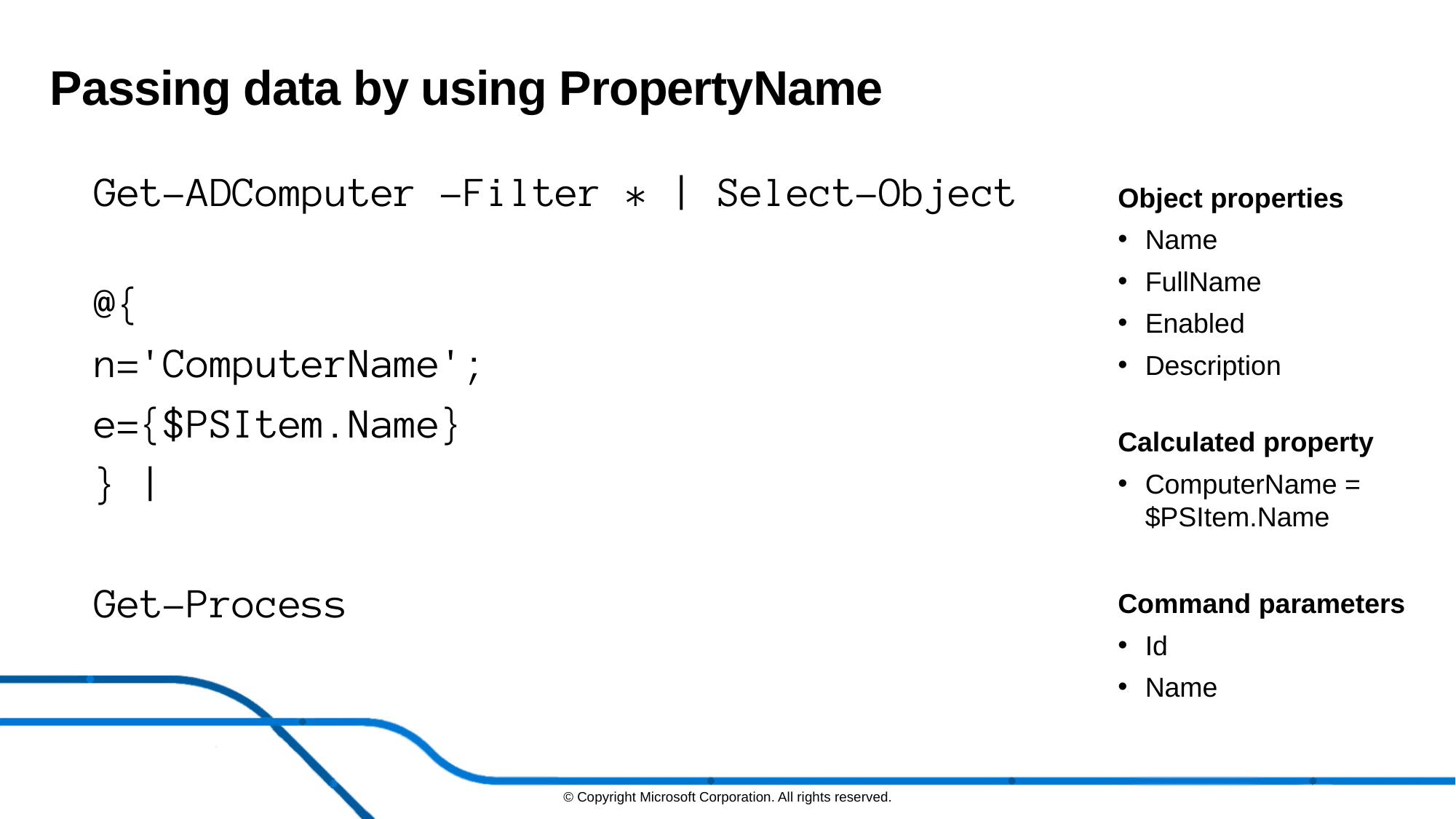

# Passing data by using PropertyName
Get-ADComputer -Filter * | Select-Object
@{
n='ComputerName';
e={$PSItem.Name}
} |

Get-Process

Object properties
Name
FullName
Enabled
Description
Calculated property
ComputerName = $PSItem.Name

Command parameters
Id
Name